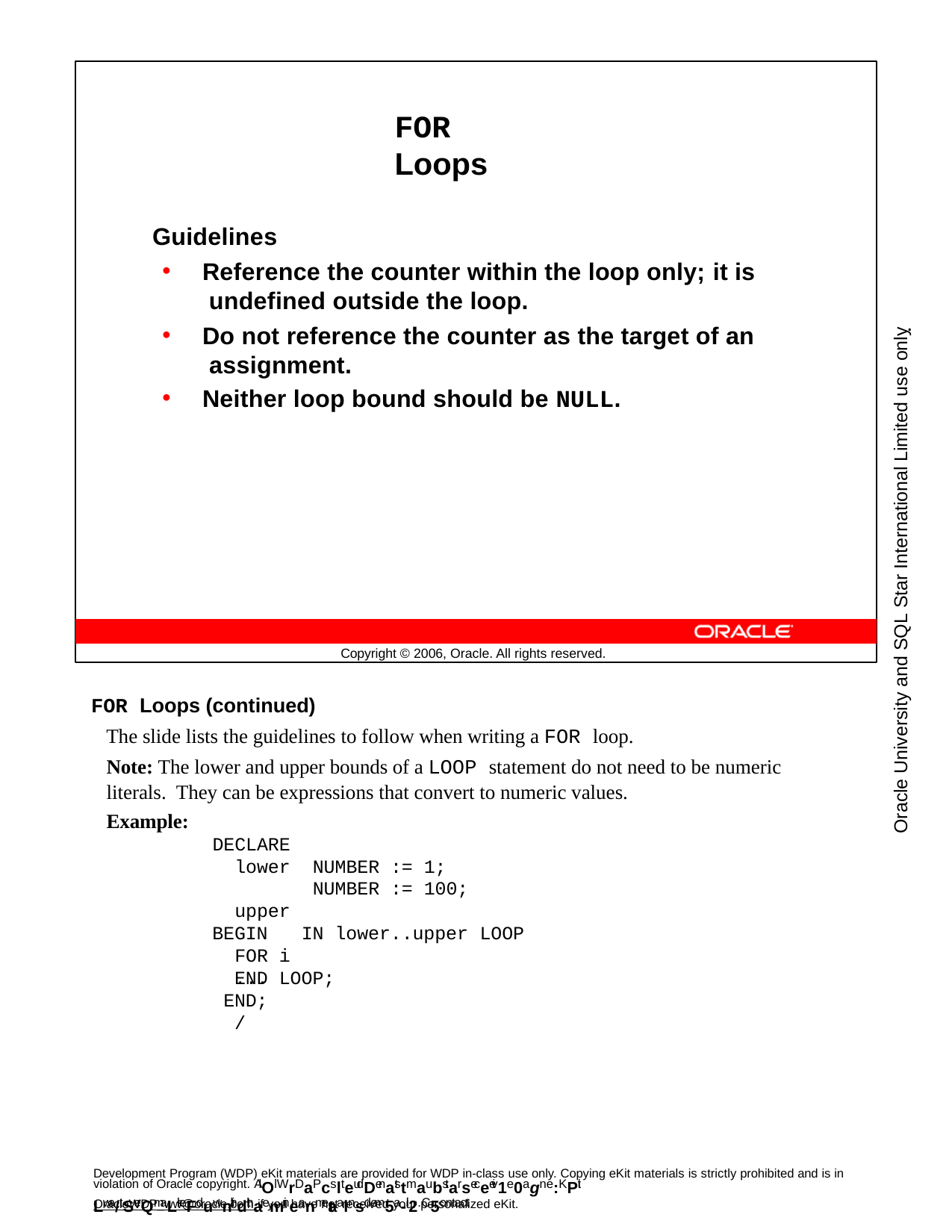

FOR Loops
Guidelines
Reference the counter within the loop only; it is  undefined outside the loop.
Do not reference the counter as the target of an  assignment.
Neither loop bound should be NULL.
Oracle University and SQL Star International Limited use onlyฺ
Copyright © 2006, Oracle. All rights reserved.
FOR Loops (continued)
The slide lists the guidelines to follow when writing a FOR loop.
Note: The lower and upper bounds of a LOOP statement do not need to be numeric literals.  They can be expressions that convert to numeric values.
Example:
DECLARE
lower  upper
BEGIN
FOR i
...
NUMBER := 1;
NUMBER := 100;
IN lower..upper LOOP
END LOOP;  END;
/
Development Program (WDP) eKit materials are provided for WDP in-class use only. Copying eKit materials is strictly prohibited and is in
violation of Oracle copyright. AlOl WrDaPcslteudDenatstmaubstarseceeiv1e0agn e:KPit Lwa/tSerQmaLrkeFduwnithdthaemir neanmetaalnsd em5a-il2. C5ontact
OracleWDP_ww@oracle.com if you have not received your personalized eKit.